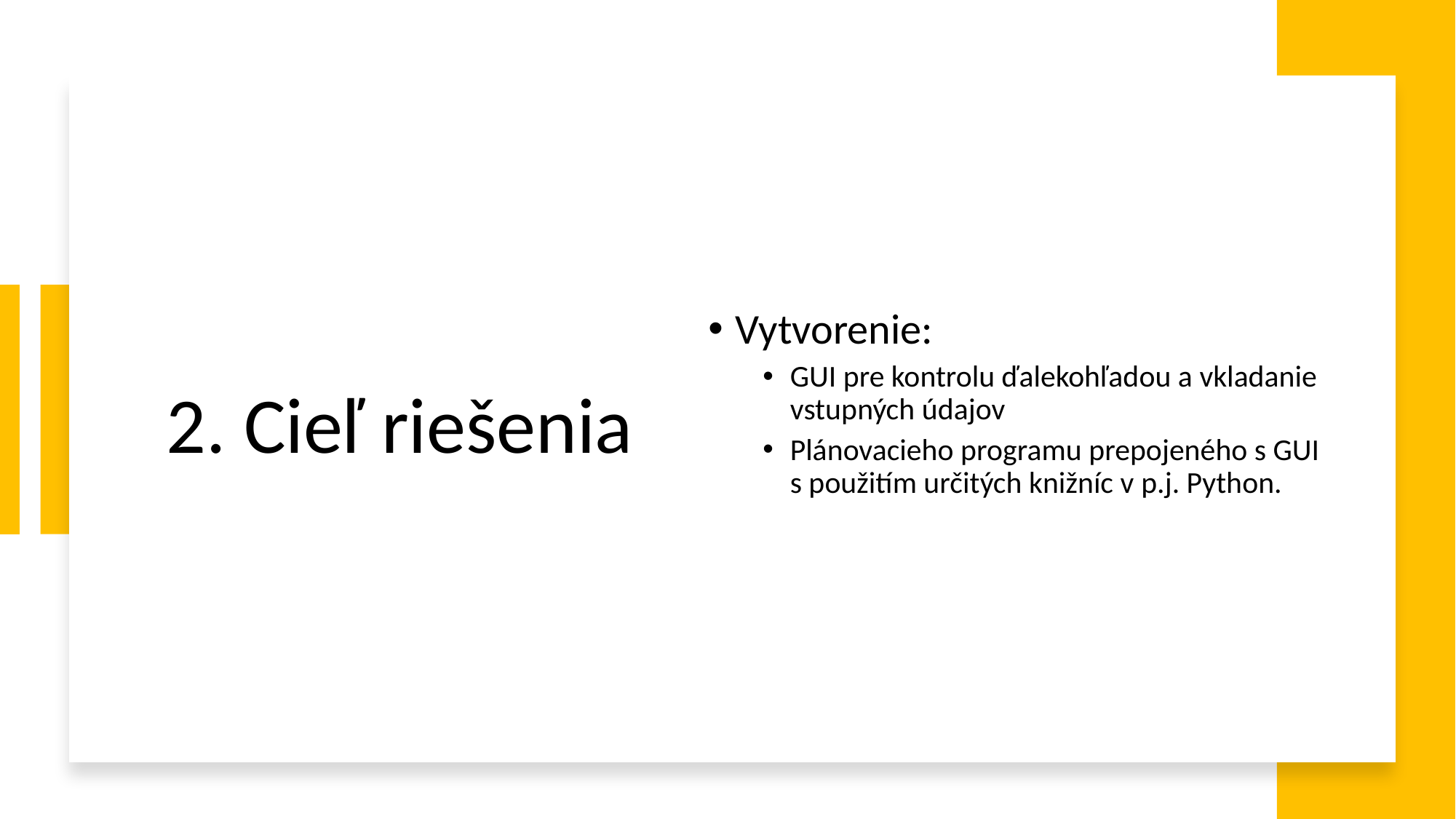

# 2. Cieľ riešenia
Vytvorenie:
GUI pre kontrolu ďalekohľadou a vkladanie vstupných údajov
Plánovacieho programu prepojeného s GUI s použitím určitých knižníc v p.j. Python.